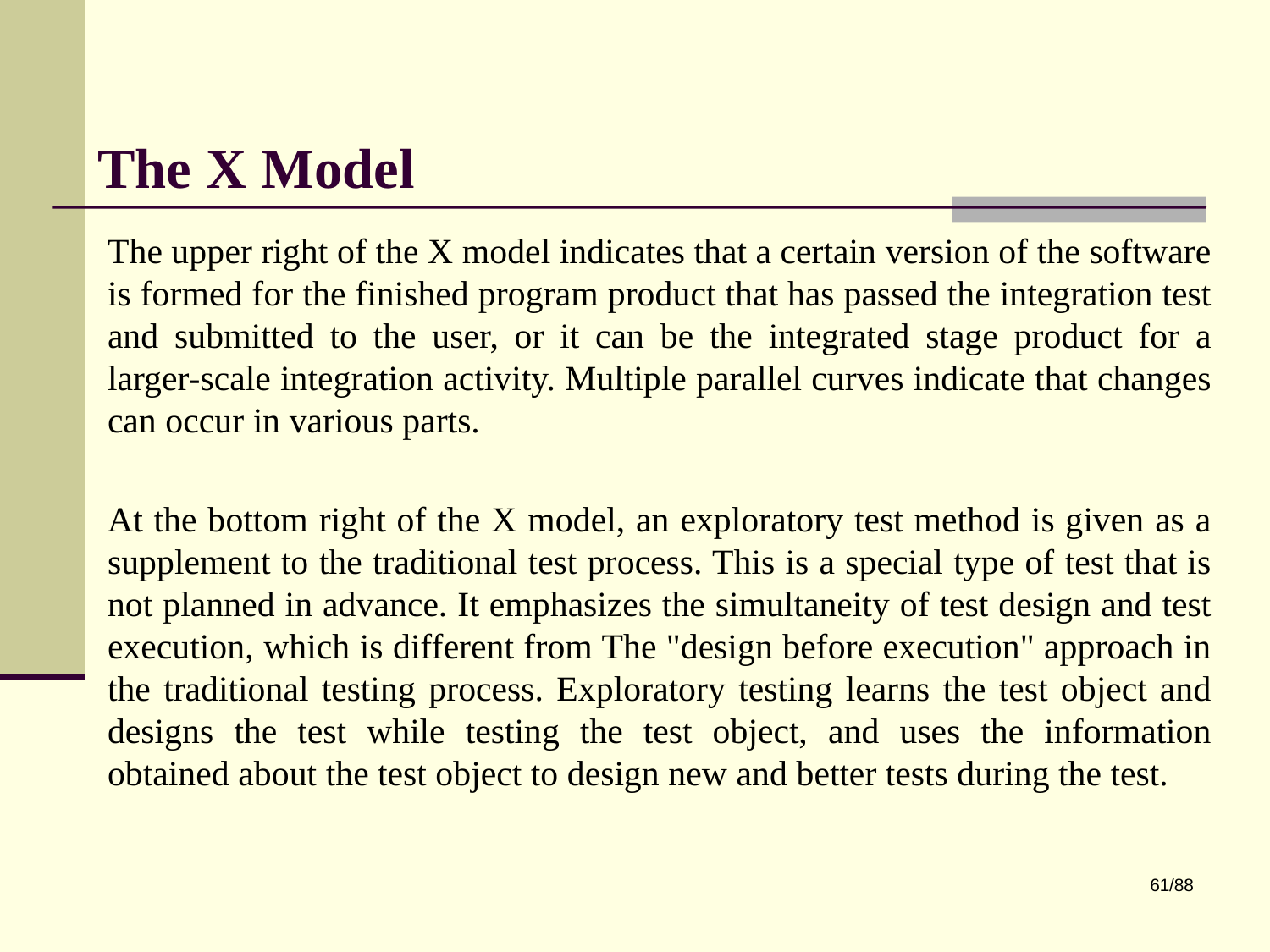

# The X Model
The upper right of the X model indicates that a certain version of the software is formed for the finished program product that has passed the integration test and submitted to the user, or it can be the integrated stage product for a larger-scale integration activity. Multiple parallel curves indicate that changes can occur in various parts.

At the bottom right of the X model, an exploratory test method is given as a supplement to the traditional test process. This is a special type of test that is not planned in advance. It emphasizes the simultaneity of test design and test execution, which is different from The "design before execution" approach in the traditional testing process. Exploratory testing learns the test object and designs the test while testing the test object, and uses the information obtained about the test object to design new and better tests during the test.
61/88